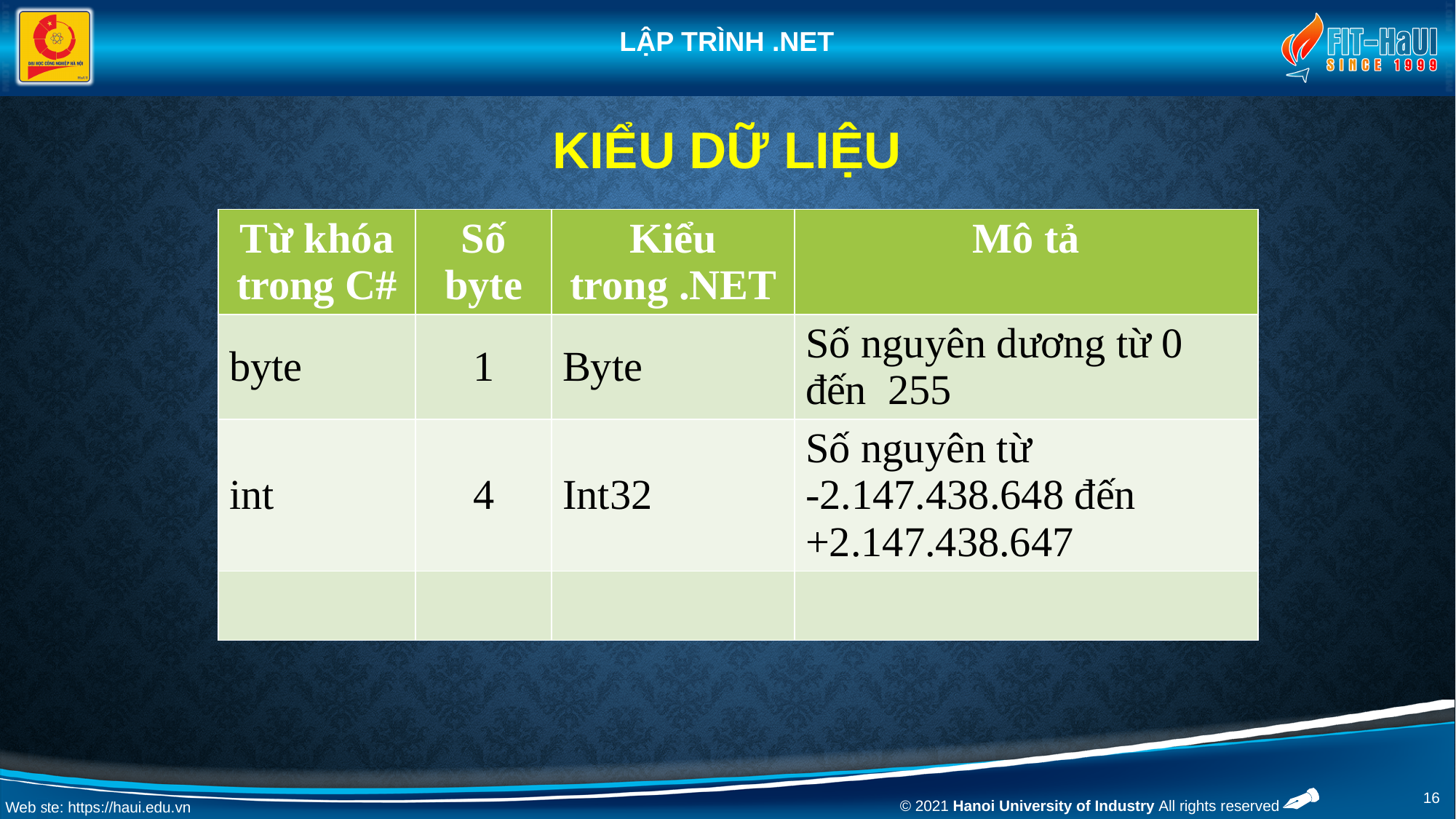

# Kiểu dữ liệu
| Từ khóa trong C# | Số byte | Kiểu trong .NET | Mô tả |
| --- | --- | --- | --- |
| byte | 1 | Byte | Số nguyên dương từ 0 đến 255 |
| int | 4 | Int32 | Số nguyên từ -2.147.438.648 đến +2.147.438.647 |
|  |  |  |  |